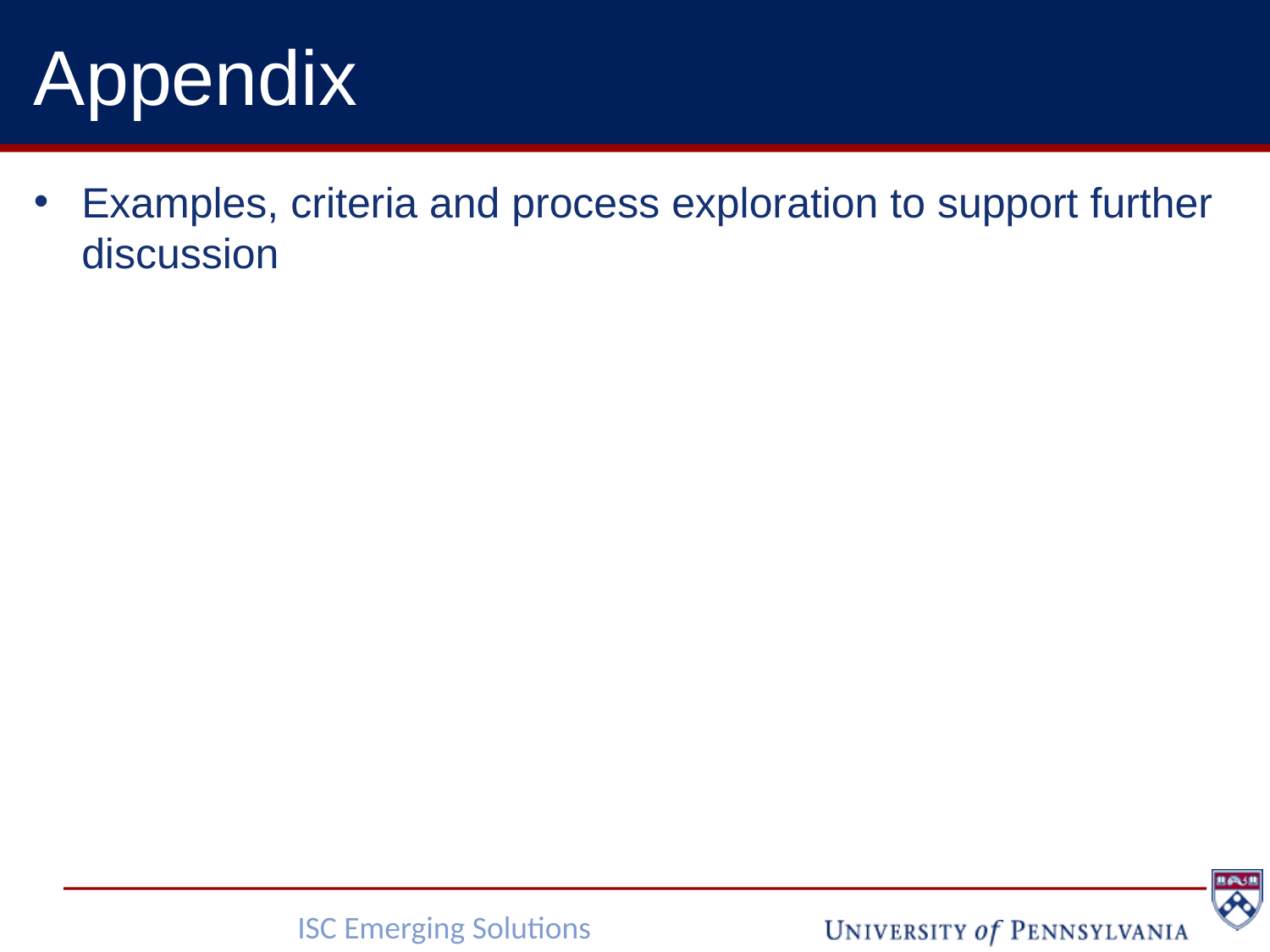

# Appendix
Examples, criteria and process exploration to support further discussion